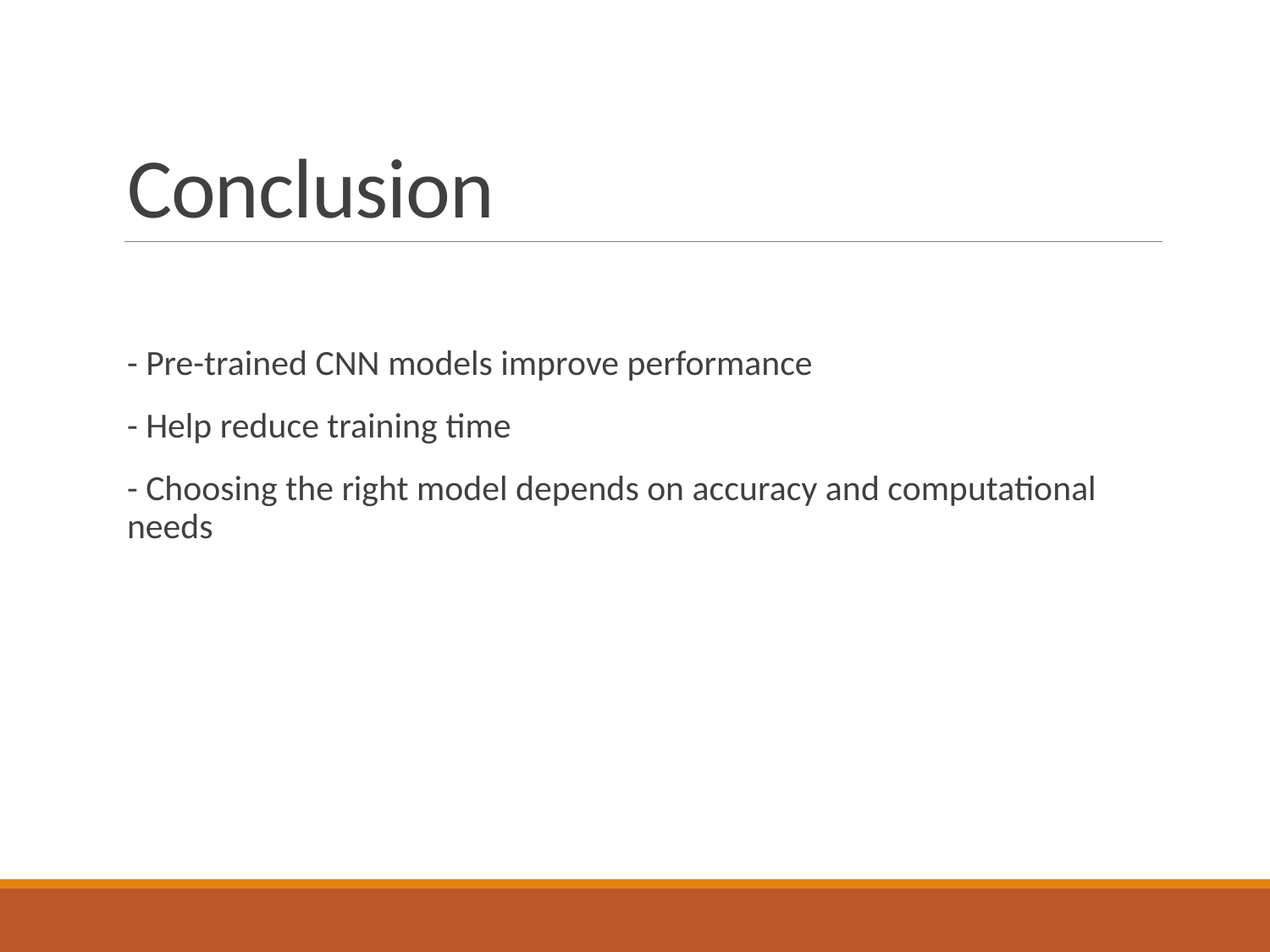

# Conclusion
- Pre-trained CNN models improve performance
- Help reduce training time
- Choosing the right model depends on accuracy and computational needs